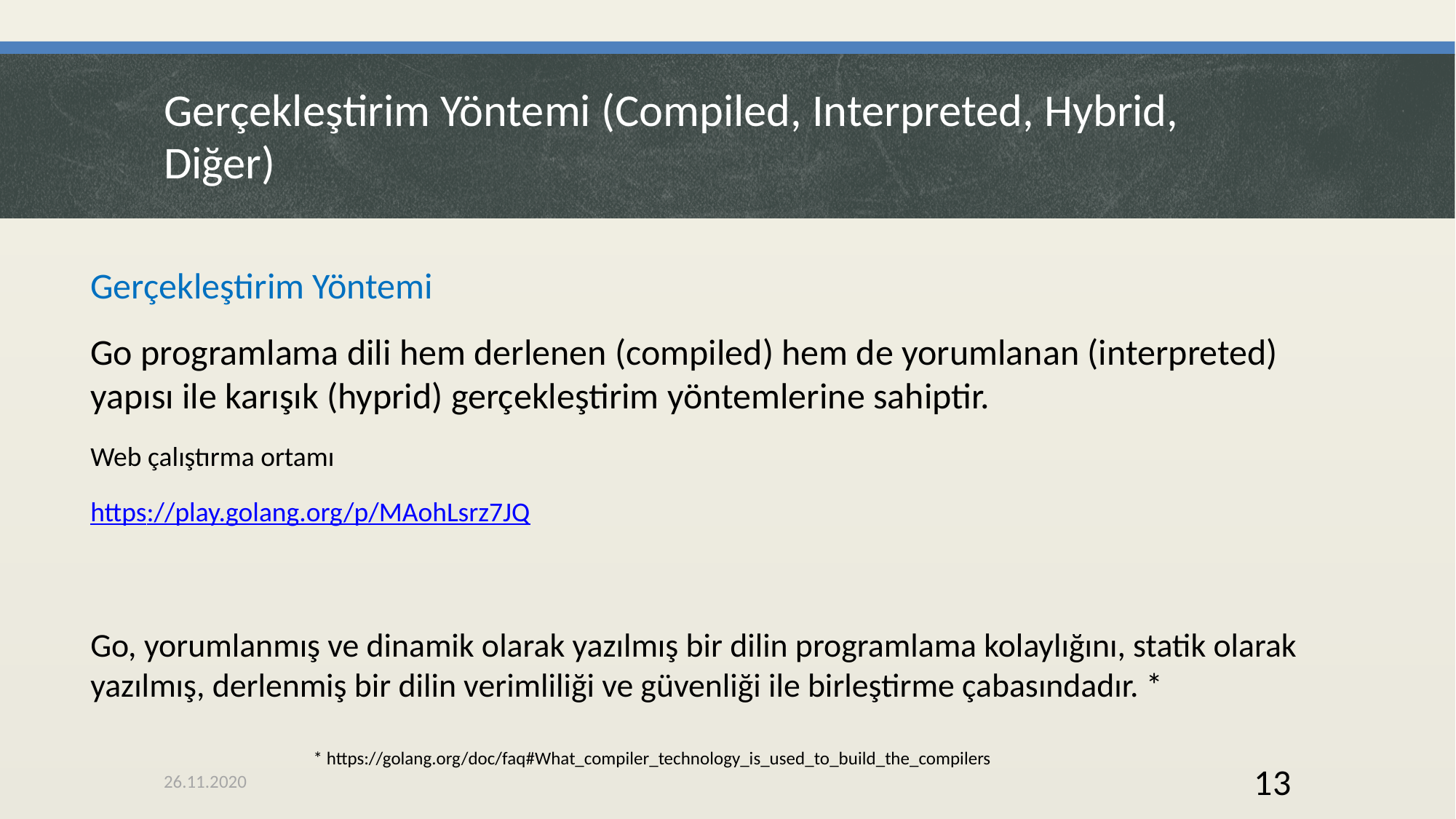

# Gerçekleştirim Yöntemi (Compiled, Interpreted, Hybrid, Diğer)
Gerçekleştirim Yöntemi
Go programlama dili hem derlenen (compiled) hem de yorumlanan (interpreted) yapısı ile karışık (hyprid) gerçekleştirim yöntemlerine sahiptir.
Web çalıştırma ortamı
https://play.golang.org/p/MAohLsrz7JQ

Go, yorumlanmış ve dinamik olarak yazılmış bir dilin programlama kolaylığını, statik olarak yazılmış, derlenmiş bir dilin verimliliği ve güvenliği ile birleştirme çabasındadır. *

 * https://golang.org/doc/faq#What_compiler_technology_is_used_to_build_the_compilers

26.11.2020
13